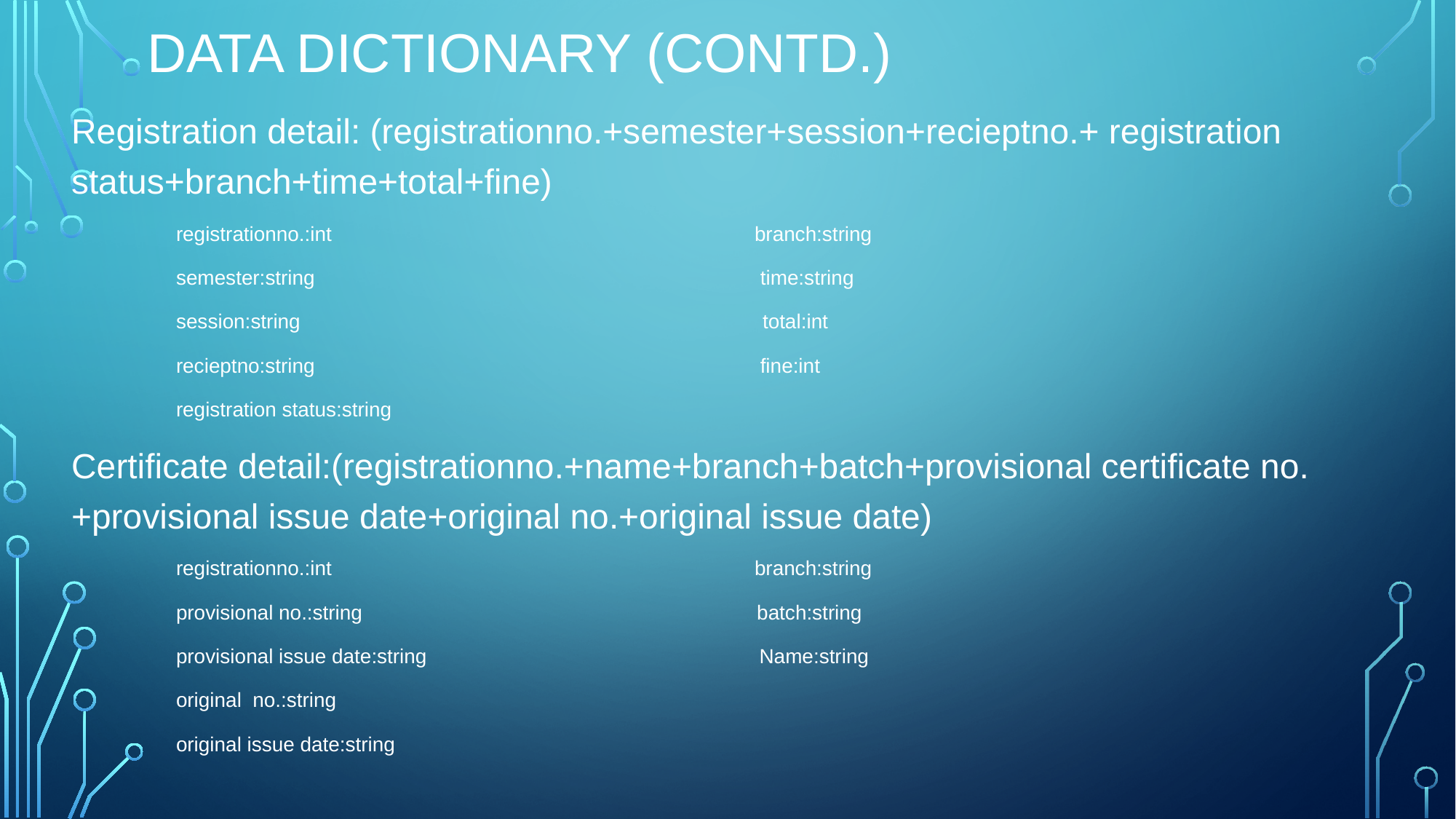

# Data dictionary (Contd.)
Registration detail: (registrationno.+semester+session+recieptno.+ registration status+branch+time+total+fine)
	registrationno.:int                                                                           branch:string
	semester:string                                                                               time:string
	session:string                                                                                  total:int
	recieptno:string                                                                               fine:int
	registration status:string
Certificate detail:(registrationno.+name+branch+batch+provisional certificate no.+provisional issue date+original no.+original issue date)
	registrationno.:int                                                                           branch:string
	provisional no.:string                                                                      batch:string
	provisional issue date:string                                                           Name:string
	original  no.:string
	original issue date:string